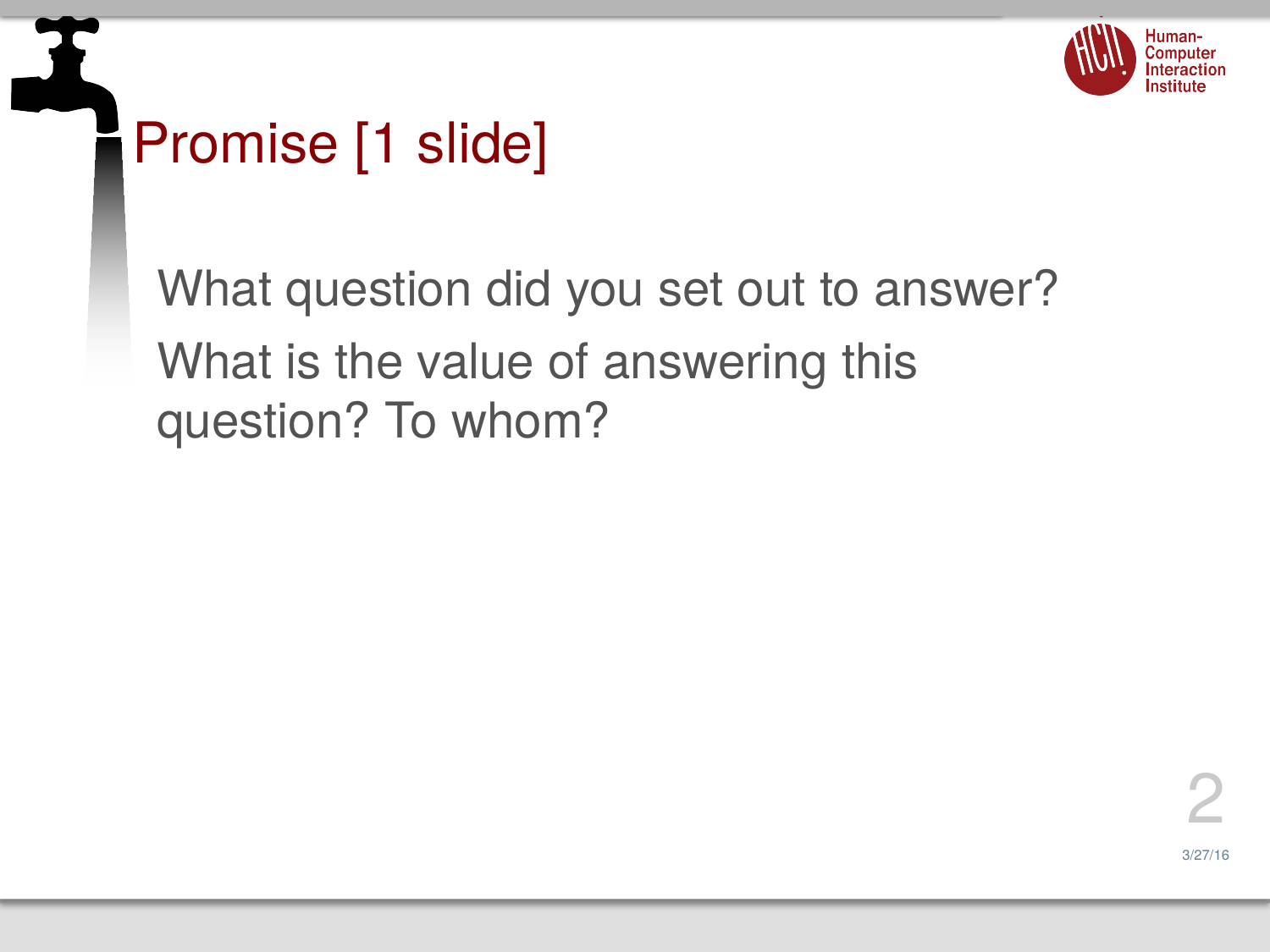

# Promise [1 slide]
What question did you set out to answer?
What is the value of answering this question? To whom?
2
3/27/16